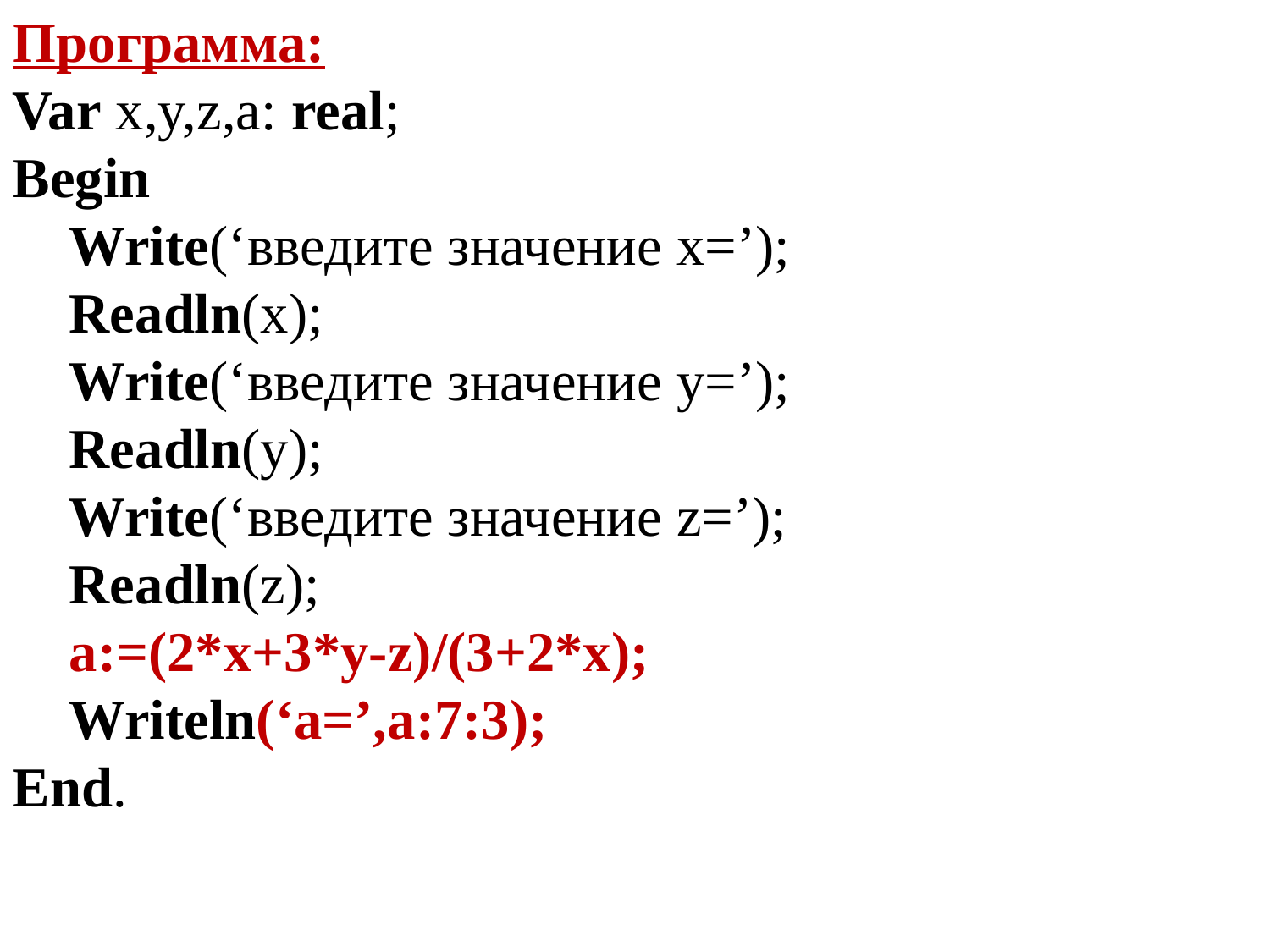

Программа:
Var x,y,z,a: real;
Begin
    Write(‘введите значение x=’);
    Readln(x);
    Write(‘введите значение y=’);
    Readln(y);
    Write(‘введите значение z=’);
    Readln(z);
    a:=(2*x+3*y-z)/(3+2*x);
    Writeln(‘a=’,a:7:3);
End.